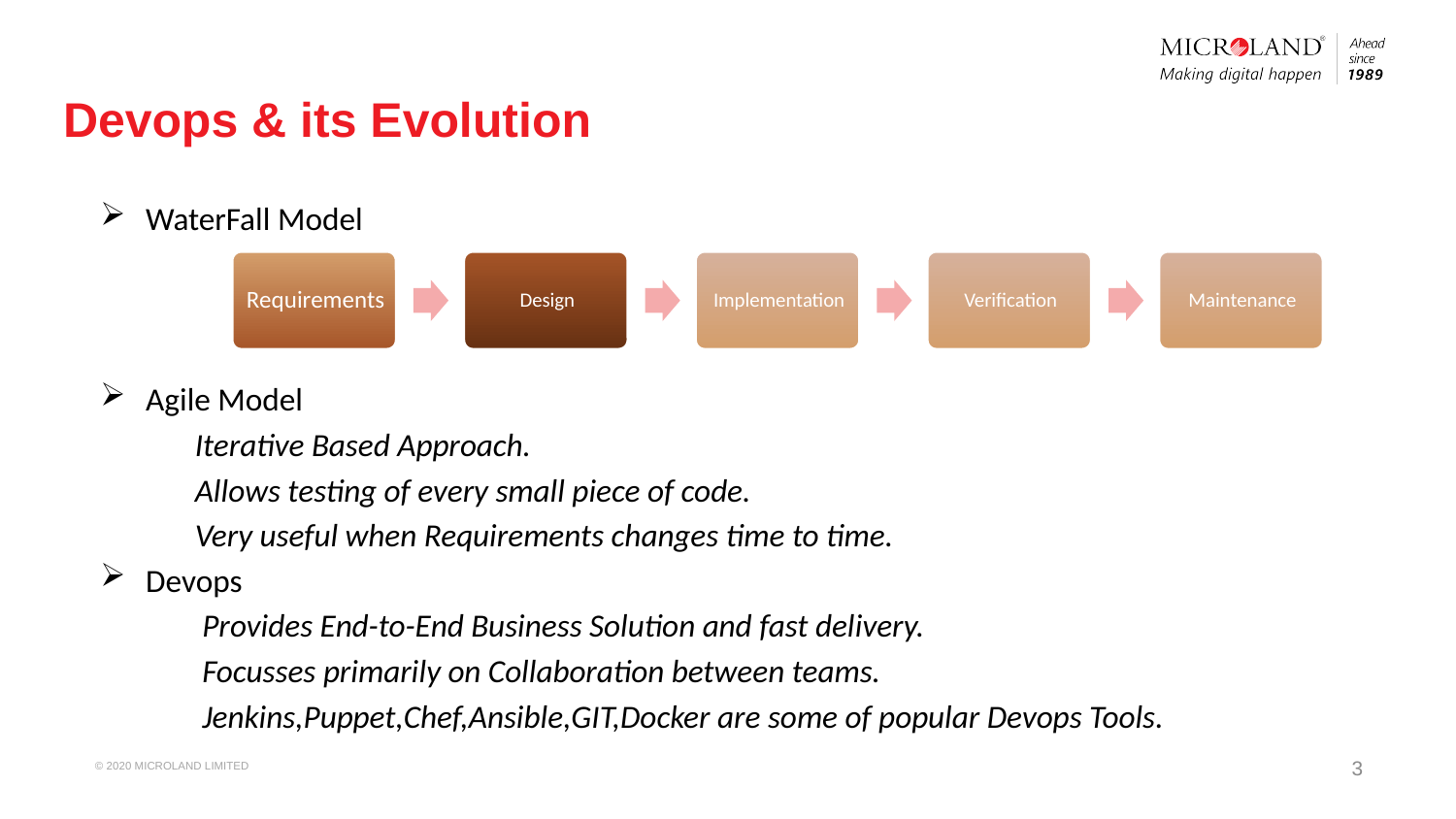

# Devops & its Evolution
WaterFall Model

Agile Model
             Iterative Based Approach.
             Allows testing of every small piece of code.
             Very useful when Requirements changes time to time.
Devops
              Provides End-to-End Business Solution and fast delivery.
              Focusses primarily on Collaboration between teams.
              Jenkins,Puppet,Chef,Ansible,GIT,Docker are some of popular Devops Tools.

Requirements

Design

Implementation

Verification

Maintenance